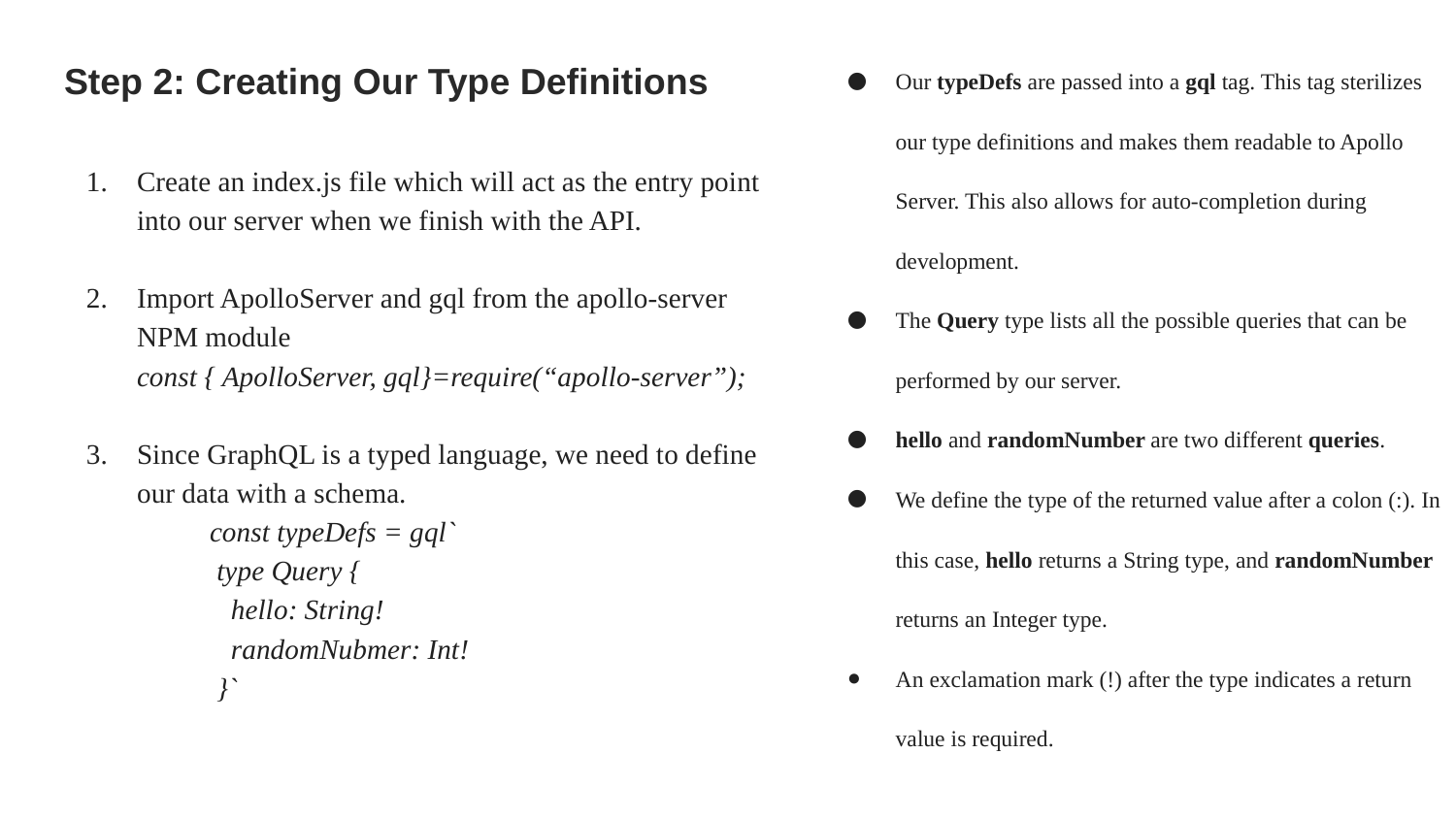

Our typeDefs are passed into a gql tag. This tag sterilizes our type definitions and makes them readable to Apollo Server. This also allows for auto-completion during development.
The Query type lists all the possible queries that can be performed by our server.
hello and randomNumber are two different queries.
We define the type of the returned value after a colon (:). In this case, hello returns a String type, and randomNumber returns an Integer type.
An exclamation mark (!) after the type indicates a return value is required.

# Step 2: Creating Our Type Definitions
Create an index.js file which will act as the entry point into our server when we finish with the API.

Import ApolloServer and gql from the apollo-server NPM module
const { ApolloServer, gql}=require(“apollo-server”);

Since GraphQL is a typed language, we need to define our data with a schema.
const typeDefs = gql`
 type Query {
   hello: String!
   randomNubmer: Int!
 }`